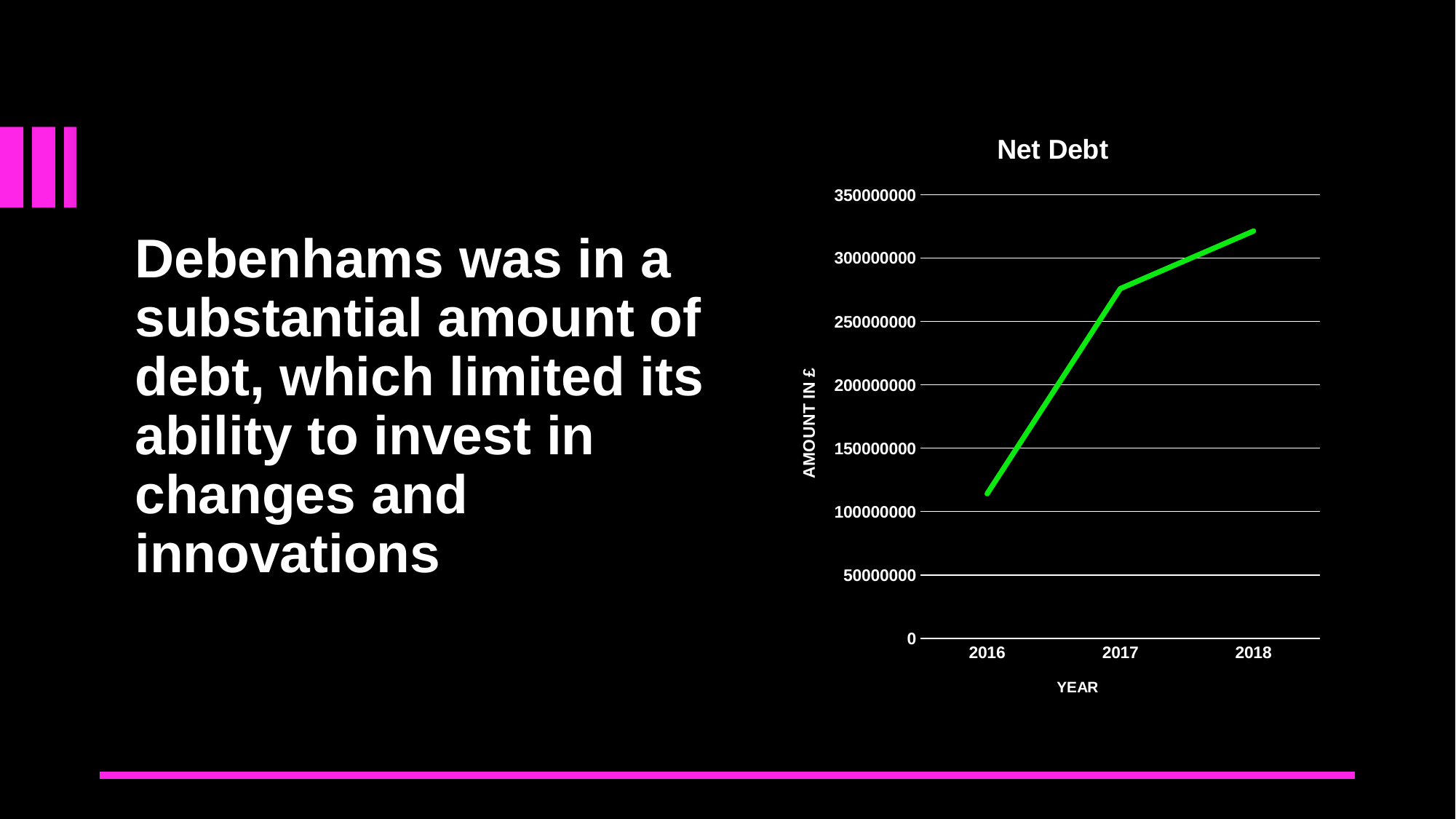

### Chart: Net Debt

| Category | net debt  |
|---|---|
| 2016 | 114100000.0 |
| 2017 | 275900000.0 |
| 2018 | 321300000.0 |

Debenhams was in a substantial amount of debt, which limited its ability to invest in changes and innovations